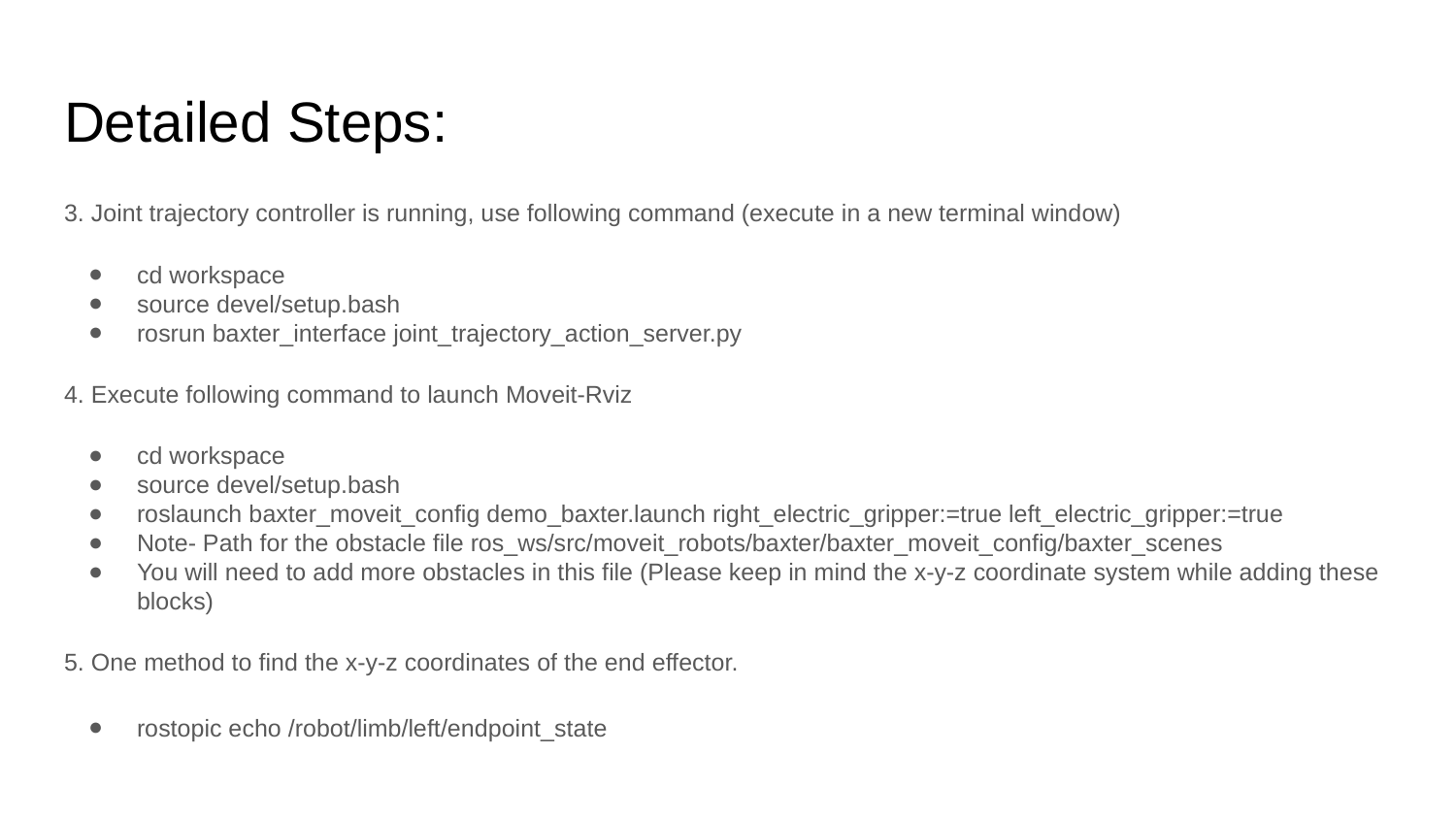

# Detailed Steps:
3. Joint trajectory controller is running, use following command (execute in a new terminal window)
cd workspace
source devel/setup.bash
rosrun baxter_interface joint_trajectory_action_server.py
4. Execute following command to launch Moveit-Rviz
cd workspace
source devel/setup.bash
roslaunch baxter_moveit_config demo_baxter.launch right_electric_gripper:=true left_electric_gripper:=true
Note- Path for the obstacle file ros_ws/src/moveit_robots/baxter/baxter_moveit_config/baxter_scenes
You will need to add more obstacles in this file (Please keep in mind the x-y-z coordinate system while adding these blocks)
5. One method to find the x-y-z coordinates of the end effector.
rostopic echo /robot/limb/left/endpoint_state